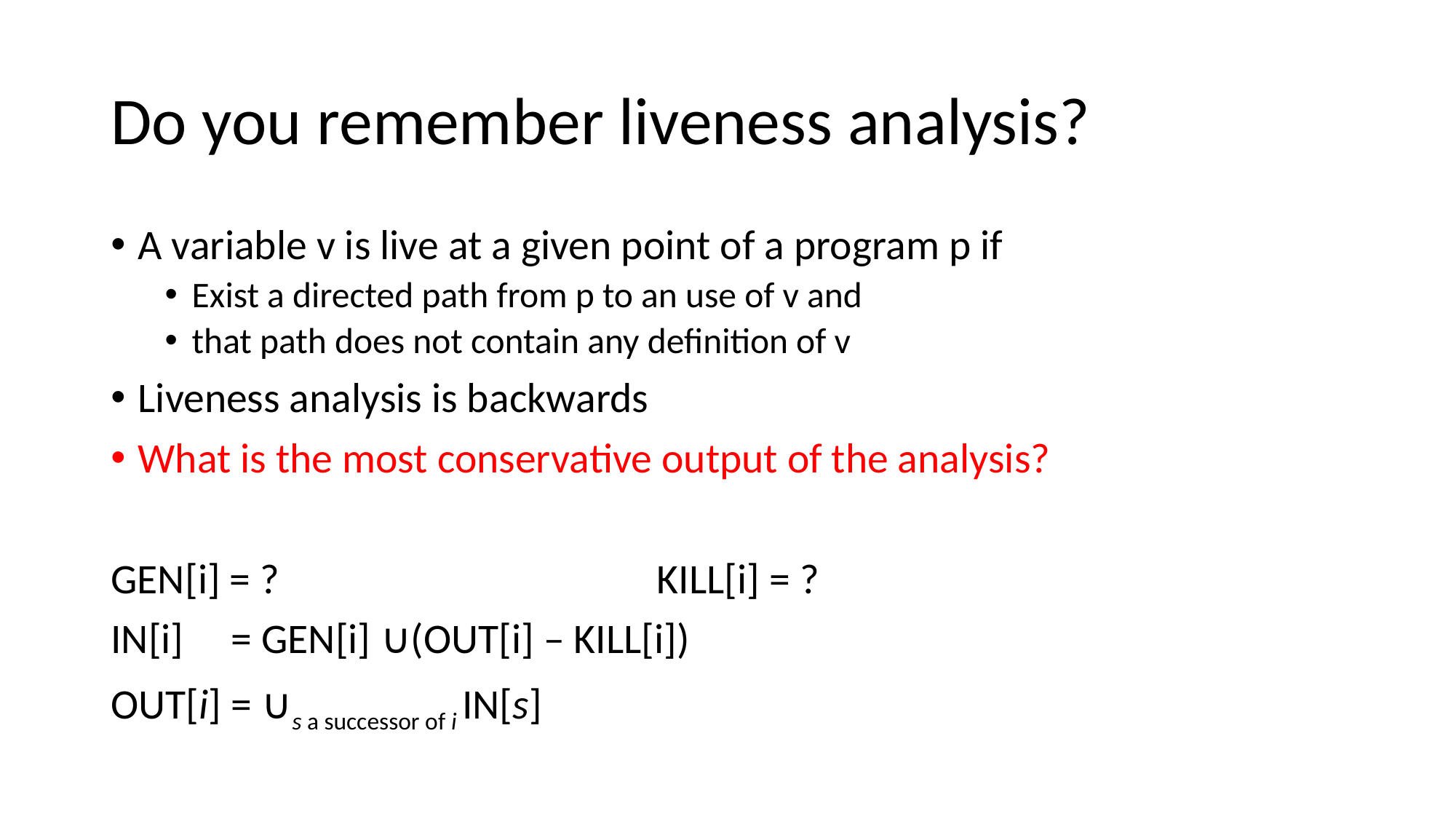

# Do you remember liveness analysis?
A variable v is live at a given point of a program p if
Exist a directed path from p to an use of v and
that path does not contain any definition of v
Liveness analysis is backwards
What is the most conservative output of the analysis?

GEN[i] = ?                                        KILL[i] = ?
IN[i]     = GEN[i] ∪(OUT[i] – KILL[i])
OUT[i] = ∪s a successor of i IN[s]